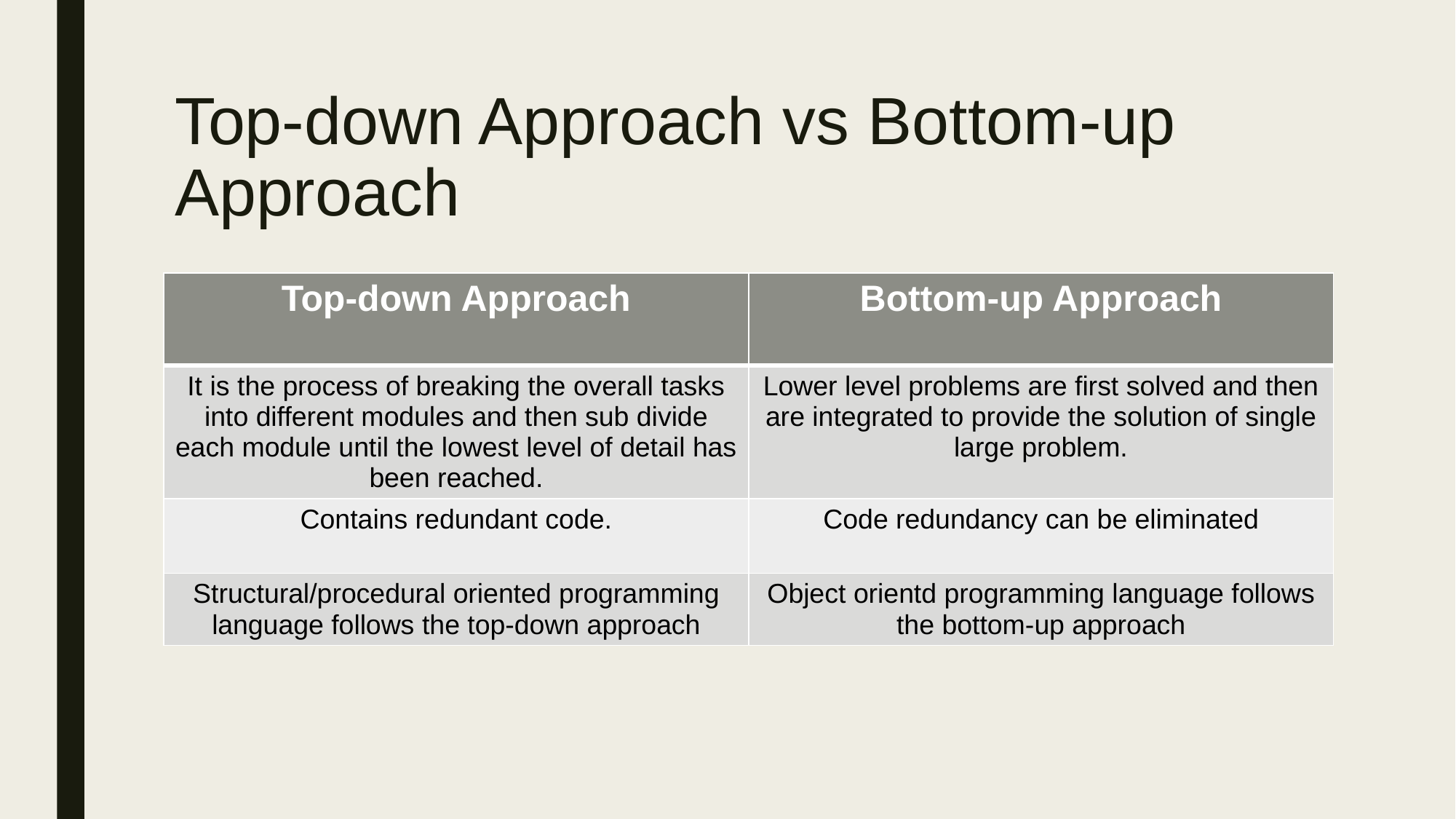

# Top-down Approach vs Bottom-up Approach
| Top-down Approach | Bottom-up Approach |
| --- | --- |
| It is the process of breaking the overall tasks into different modules and then sub divide each module until the lowest level of detail has been reached. | Lower level problems are first solved and then are integrated to provide the solution of single large problem. |
| Contains redundant code. | Code redundancy can be eliminated |
| Structural/procedural oriented programming language follows the top-down approach | Object orientd programming language follows the bottom-up approach |